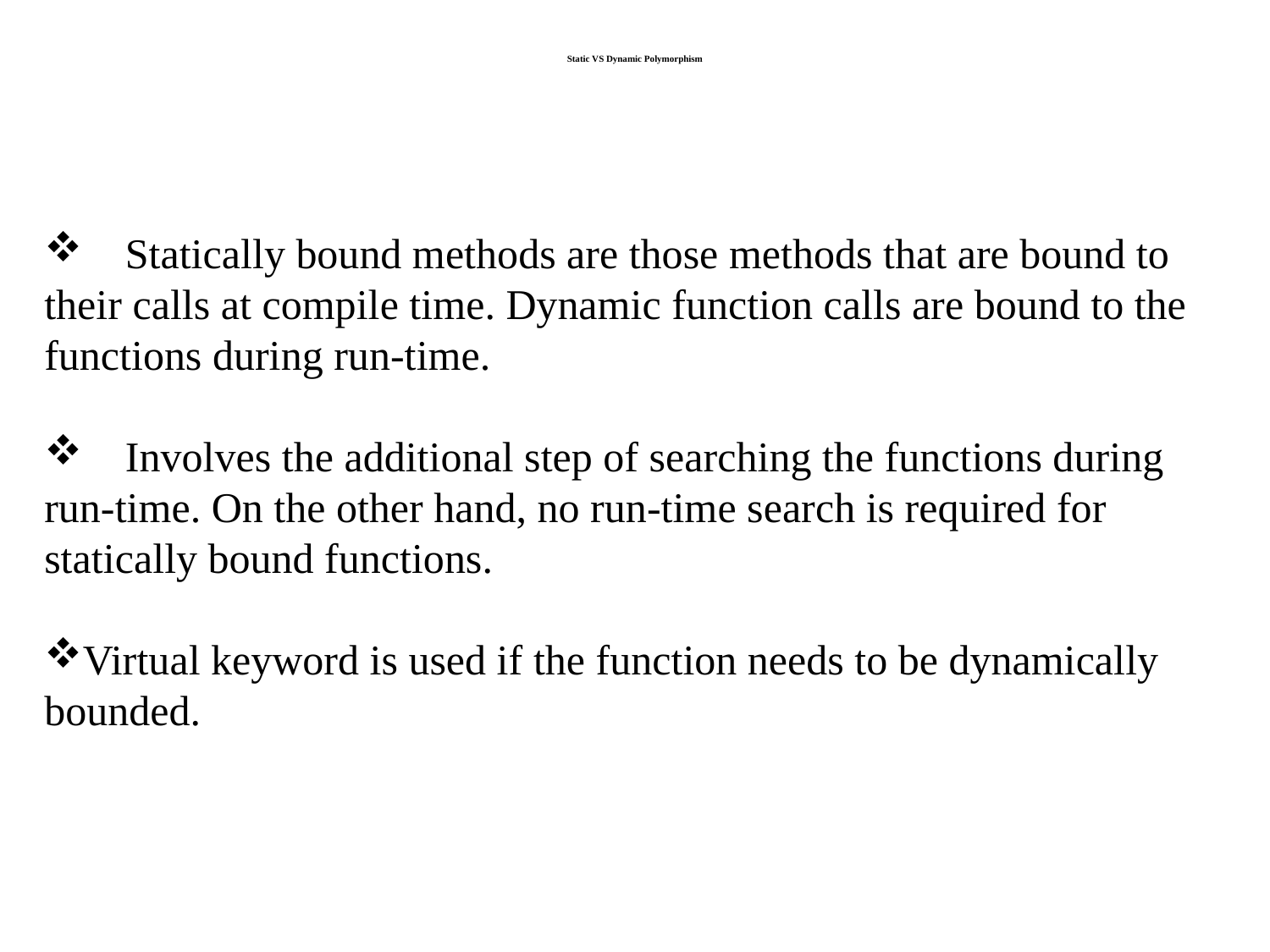

# Static VS Dynamic Polymorphism

    Statically bound methods are those methods that are bound to their calls at compile time. Dynamic function calls are bound to the functions during run-time.

    Involves the additional step of searching the functions during   run-time. On the other hand, no run-time search is required for statically bound functions.

Virtual keyword is used if the function needs to be dynamically bounded.